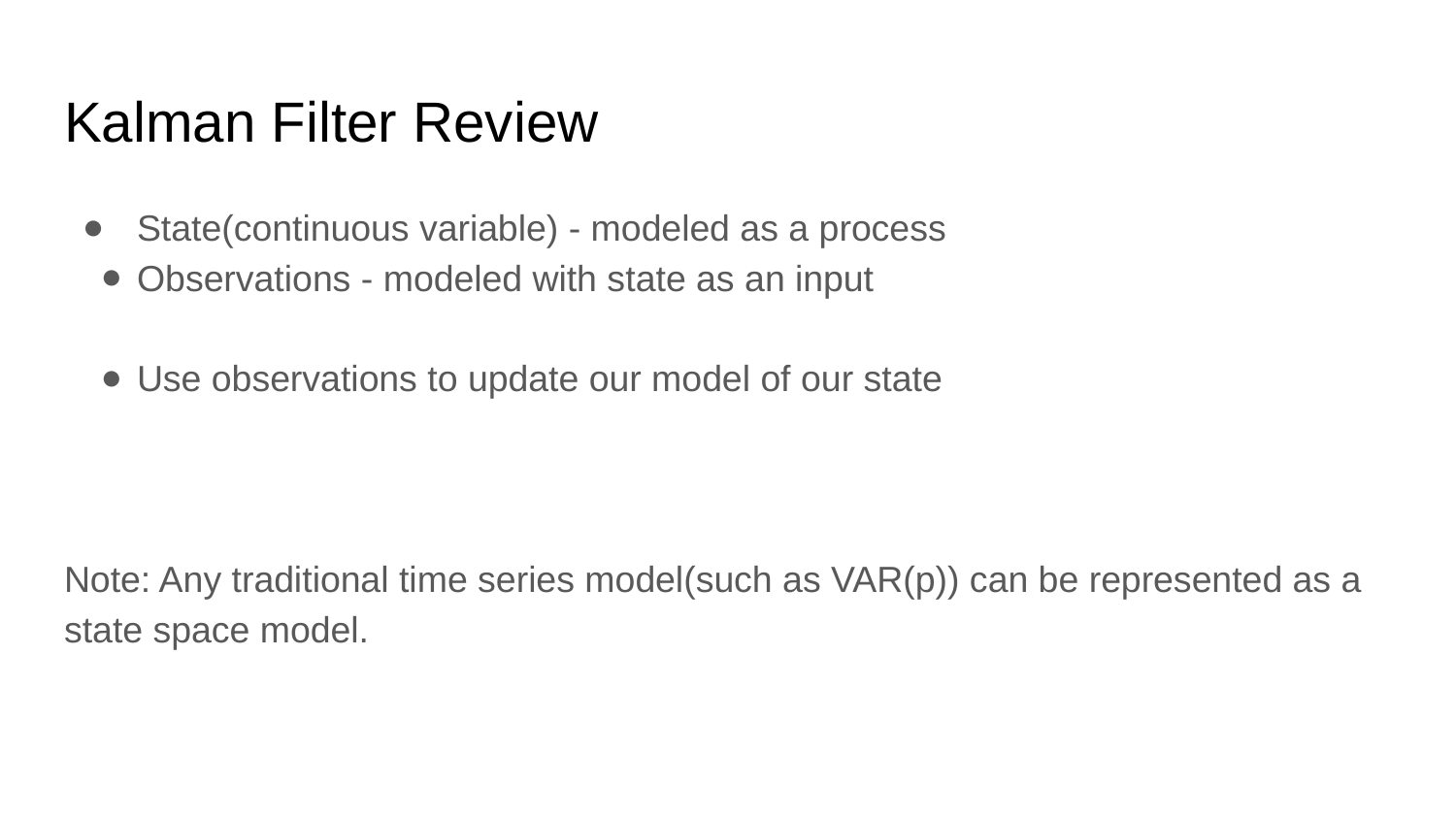

# Kalman Filter Review
State(continuous variable) - modeled as a process
Observations - modeled with state as an input

Use observations to update our model of our state

Note: Any traditional time series model(such as VAR(p)) can be represented as a state space model.